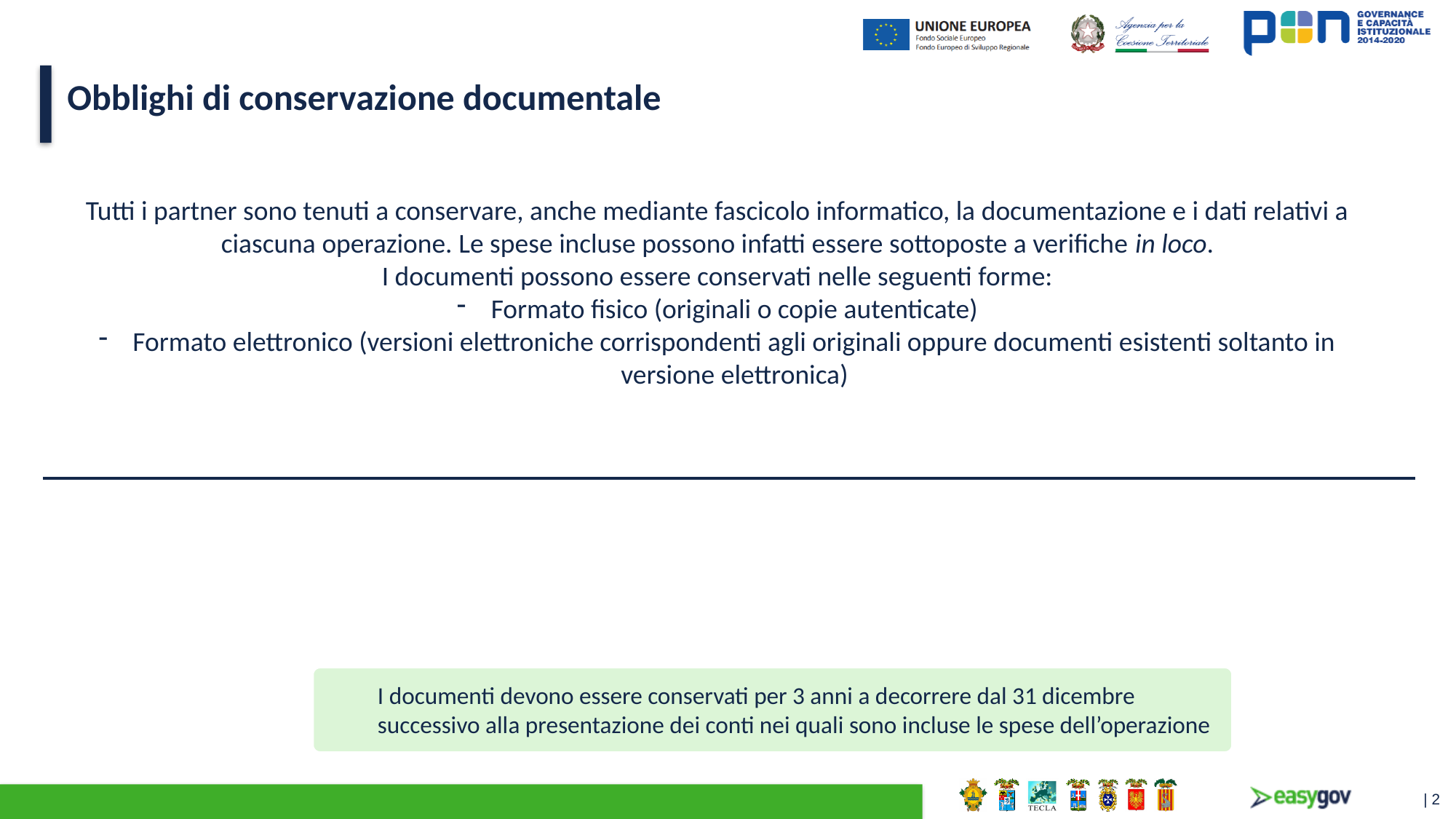

# Obblighi di conservazione documentale
Tutti i partner sono tenuti a conservare, anche mediante fascicolo informatico, la documentazione e i dati relativi a ciascuna operazione. Le spese incluse possono infatti essere sottoposte a verifiche in loco.
I documenti possono essere conservati nelle seguenti forme:
Formato fisico (originali o copie autenticate)
Formato elettronico (versioni elettroniche corrispondenti agli originali oppure documenti esistenti soltanto in versione elettronica)

I documenti devono essere conservati per 3 anni a decorrere dal 31 dicembre successivo alla presentazione dei conti nei quali sono incluse le spese dell’operazione